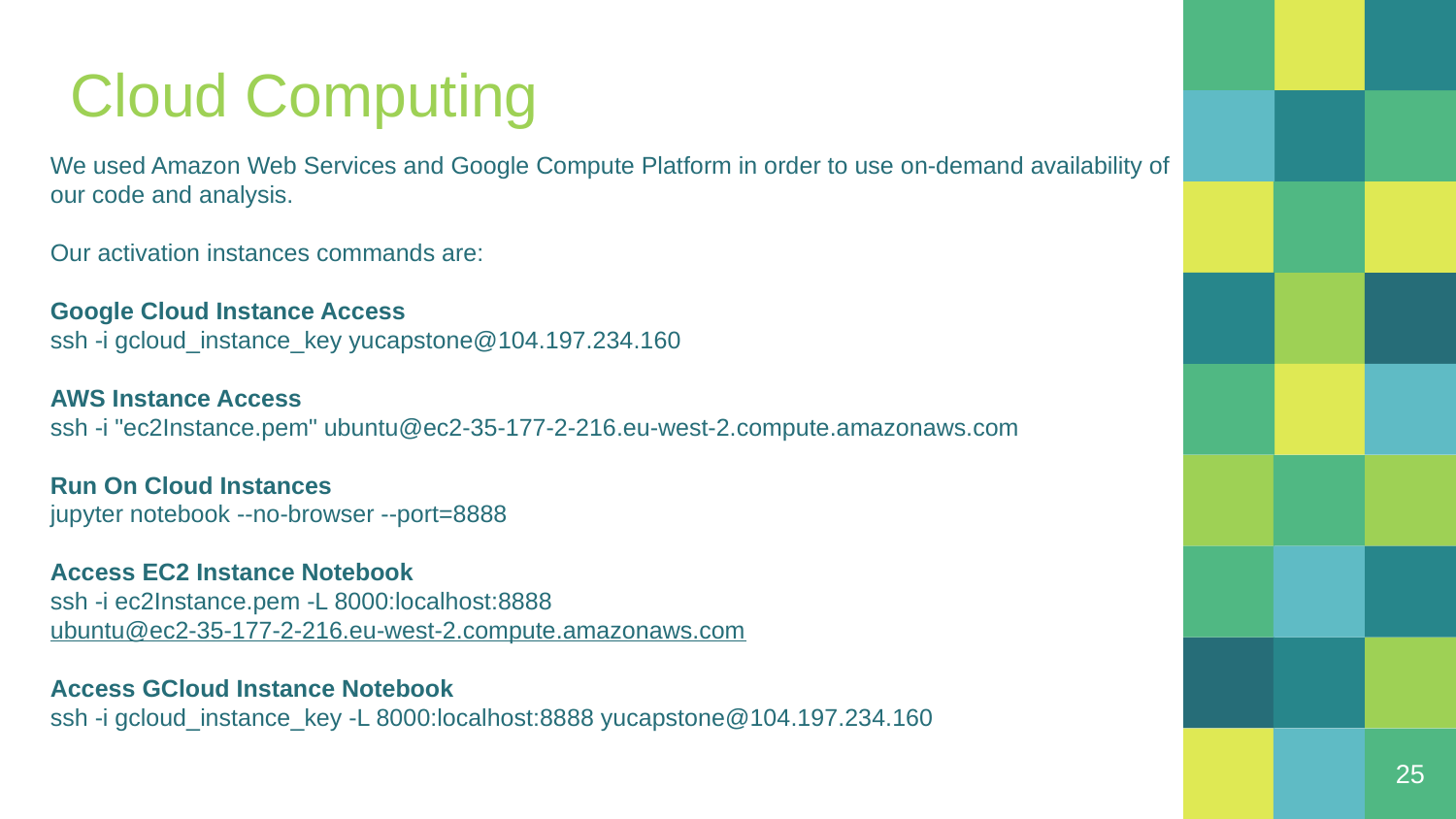

# Cloud Computing
We used Amazon Web Services and Google Compute Platform in order to use on-demand availability of our code and analysis.

Our activation instances commands are:

Google Cloud Instance Access
ssh -i gcloud_instance_key yucapstone@104.197.234.160

AWS Instance Access
ssh -i "ec2Instance.pem" ubuntu@ec2-35-177-2-216.eu-west-2.compute.amazonaws.com

Run On Cloud Instances
jupyter notebook --no-browser --port=8888

Access EC2 Instance Notebook
ssh -i ec2Instance.pem -L 8000:localhost:8888 ubuntu@ec2-35-177-2-216.eu-west-2.compute.amazonaws.com

Access GCloud Instance Notebook
ssh -i gcloud_instance_key -L 8000:localhost:8888 yucapstone@104.197.234.160

25